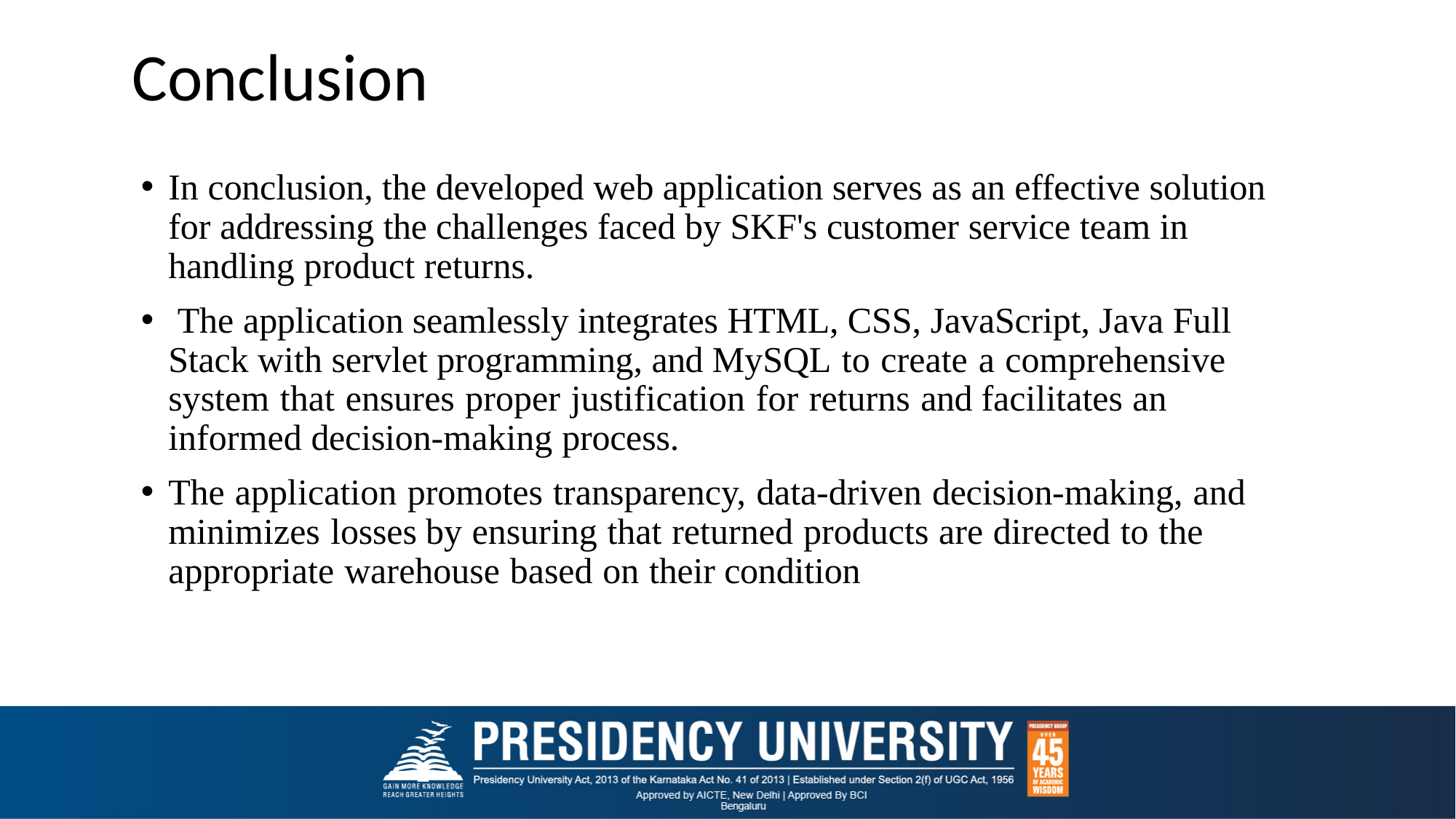

# Conclusion
In conclusion, the developed web application serves as an effective solution for addressing the challenges faced by SKF's customer service team in handling product returns.
 The application seamlessly integrates HTML, CSS, JavaScript, Java Full Stack with servlet programming, and MySQL to create a comprehensive system that ensures proper justification for returns and facilitates an informed decision-making process.
The application promotes transparency, data-driven decision-making, and minimizes losses by ensuring that returned products are directed to the appropriate warehouse based on their condition